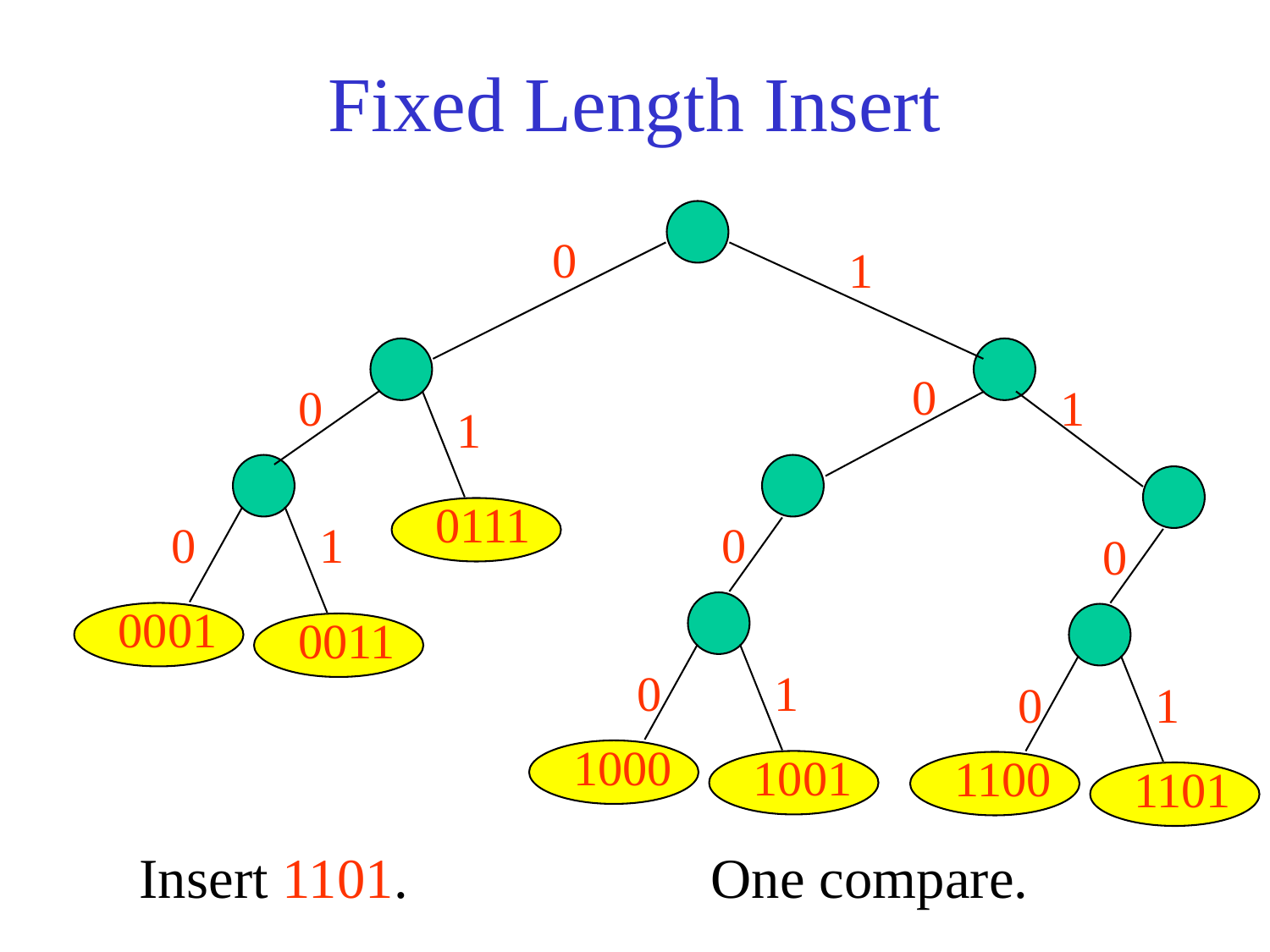

# Fixed Length Insert

0
1

0

1
0111

0
1
0

0001

0011

0
1
1000

1001

0
1

0

0

1
1100

1101

Insert 1101.
One compare.